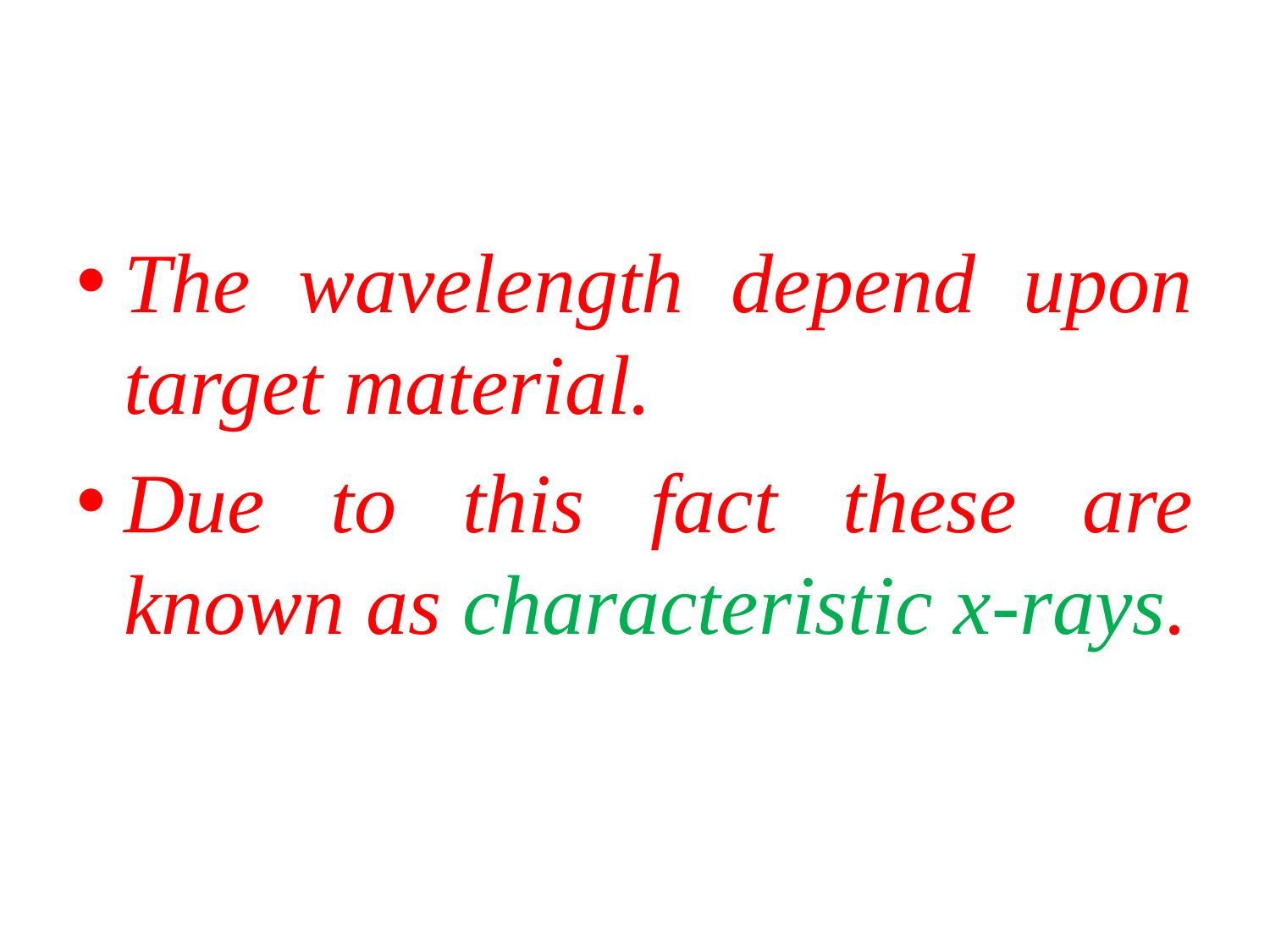

#
The wavelength depend upon target material.
Due to this fact these are known as characteristic x-rays.